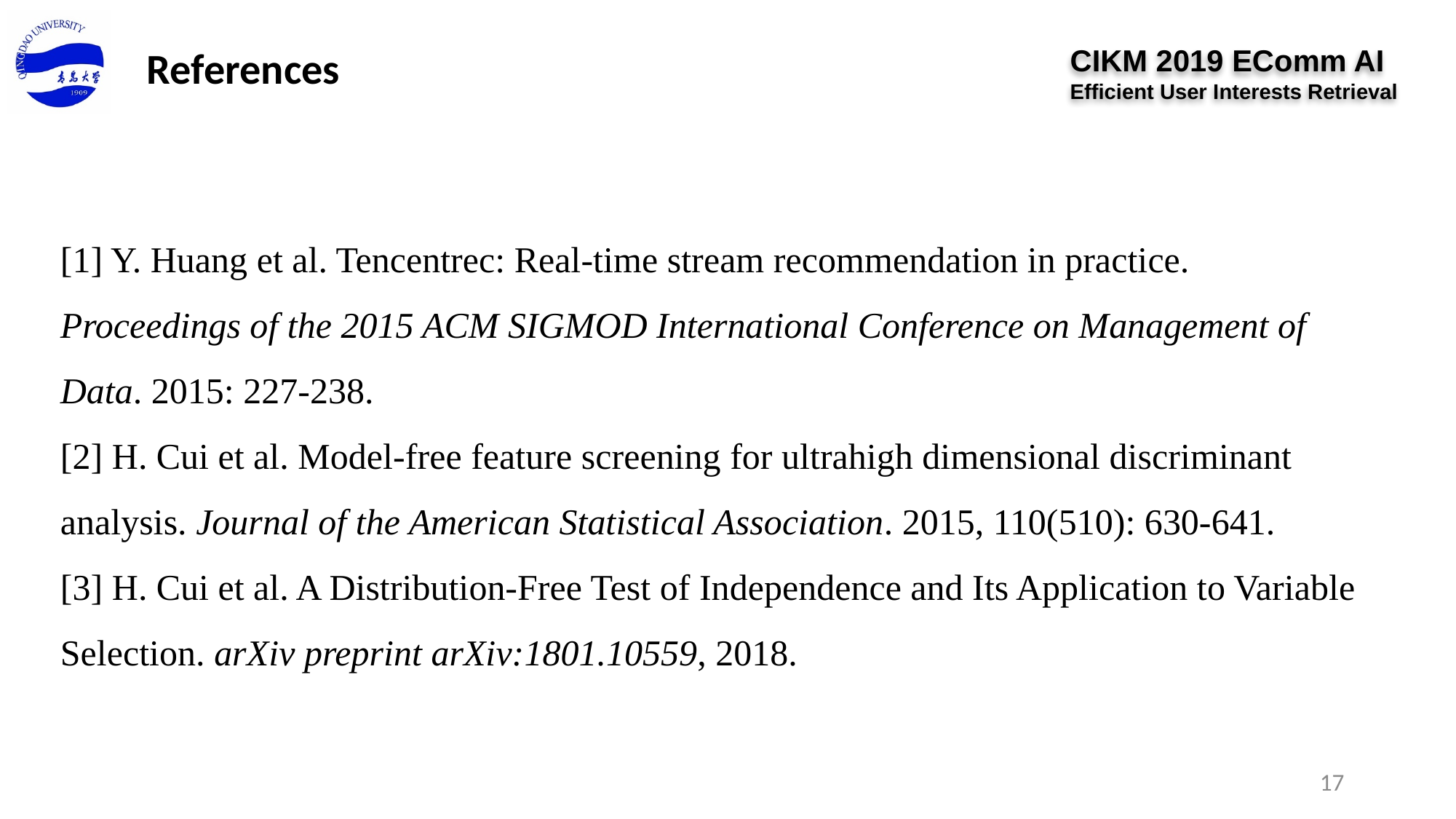

References
CIKM 2019 EComm AI
Efficient User Interests Retrieval
[1] Y. Huang et al. Tencentrec: Real-time stream recommendation in practice. Proceedings of the 2015 ACM SIGMOD International Conference on Management of Data. 2015: 227-238.
[2] H. Cui et al. Model-free feature screening for ultrahigh dimensional discriminant analysis. Journal of the American Statistical Association. 2015, 110(510): 630-641.
[3] H. Cui et al. A Distribution-Free Test of Independence and Its Application to Variable Selection. arXiv preprint arXiv:1801.10559, 2018.
17